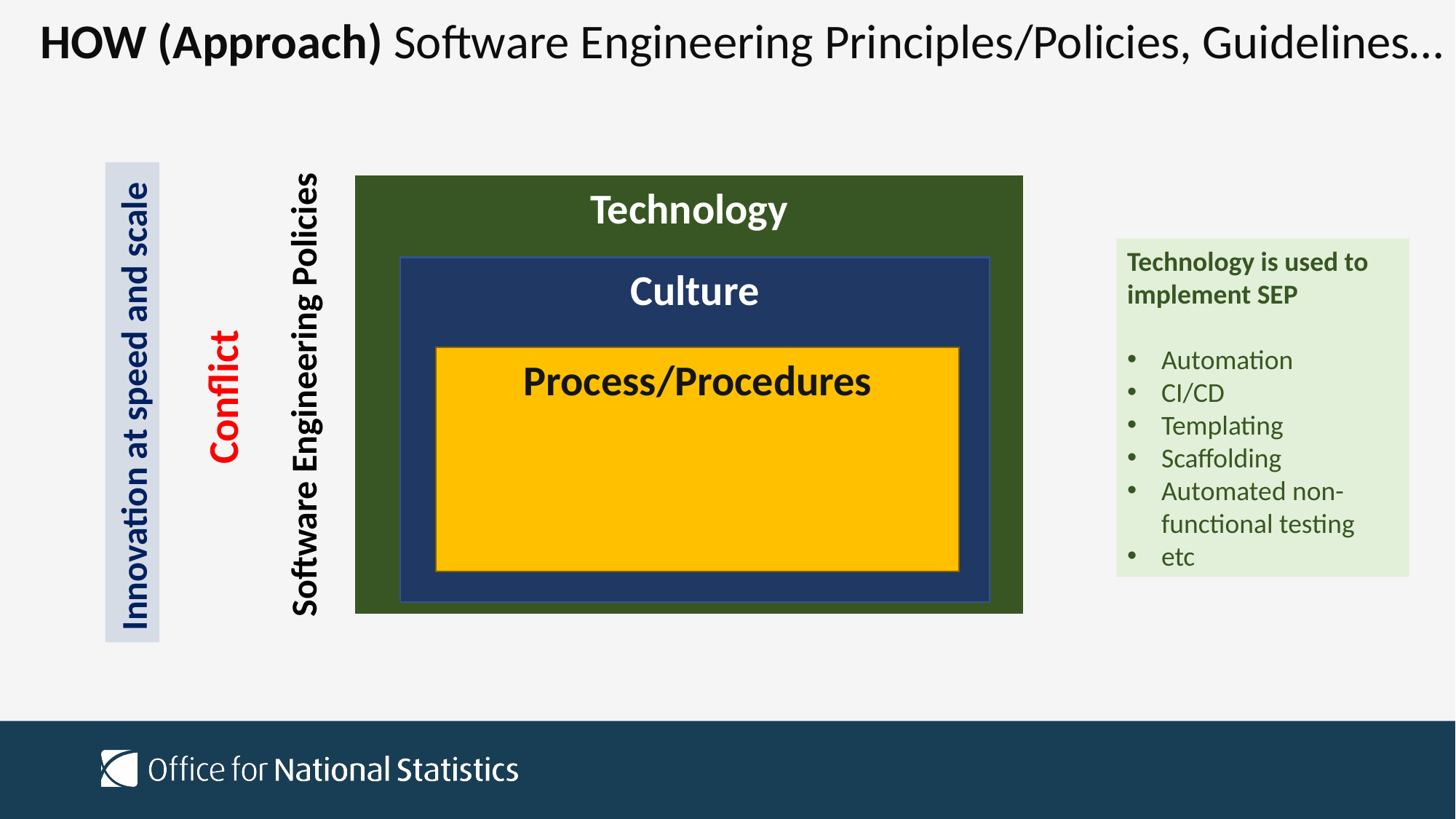

HOW (Approach) Software Engineering Principles/Policies, Guidelines…
Technology
Technology is used to implement SEP

Automation
CI/CD
Templating
Scaffolding
Automated non-functional testing
etc
Culture
Process/Procedures
Conflict
Software Engineering Policies
Innovation at speed and scale